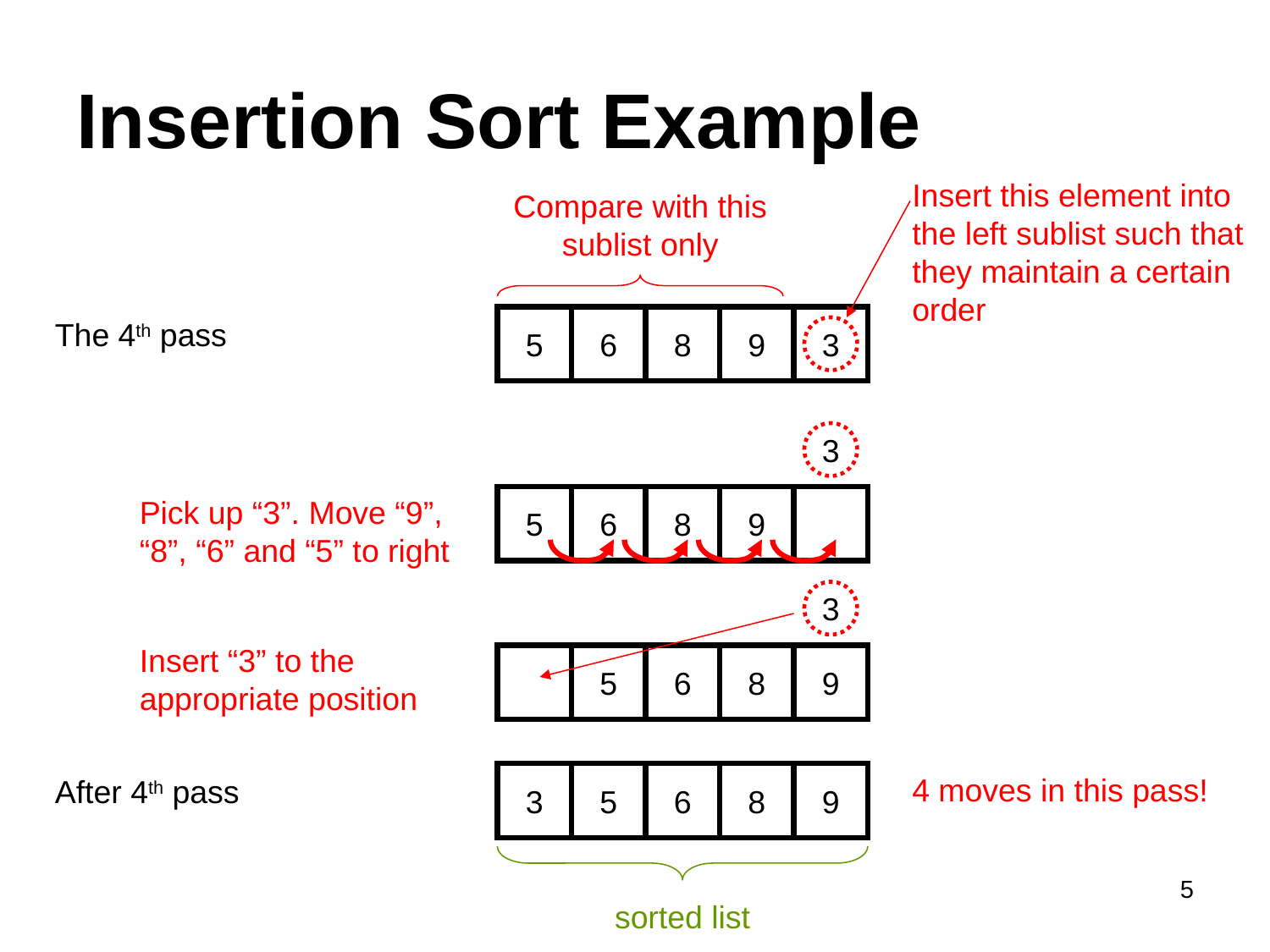

# Insertion Sort Example

Insert this element into the left sublist such that they maintain a certain order
Compare with this sublist only

5
6
8
9
3
The 4th pass

3

Pick up “3”. Move “9”, “8”, “6” and “5” to right
5
6
8
9

3

Insert “3” to the appropriate position

5
6
8
9

3
5
6
8
9
4 moves in this pass!
After 4th pass
5
sorted list